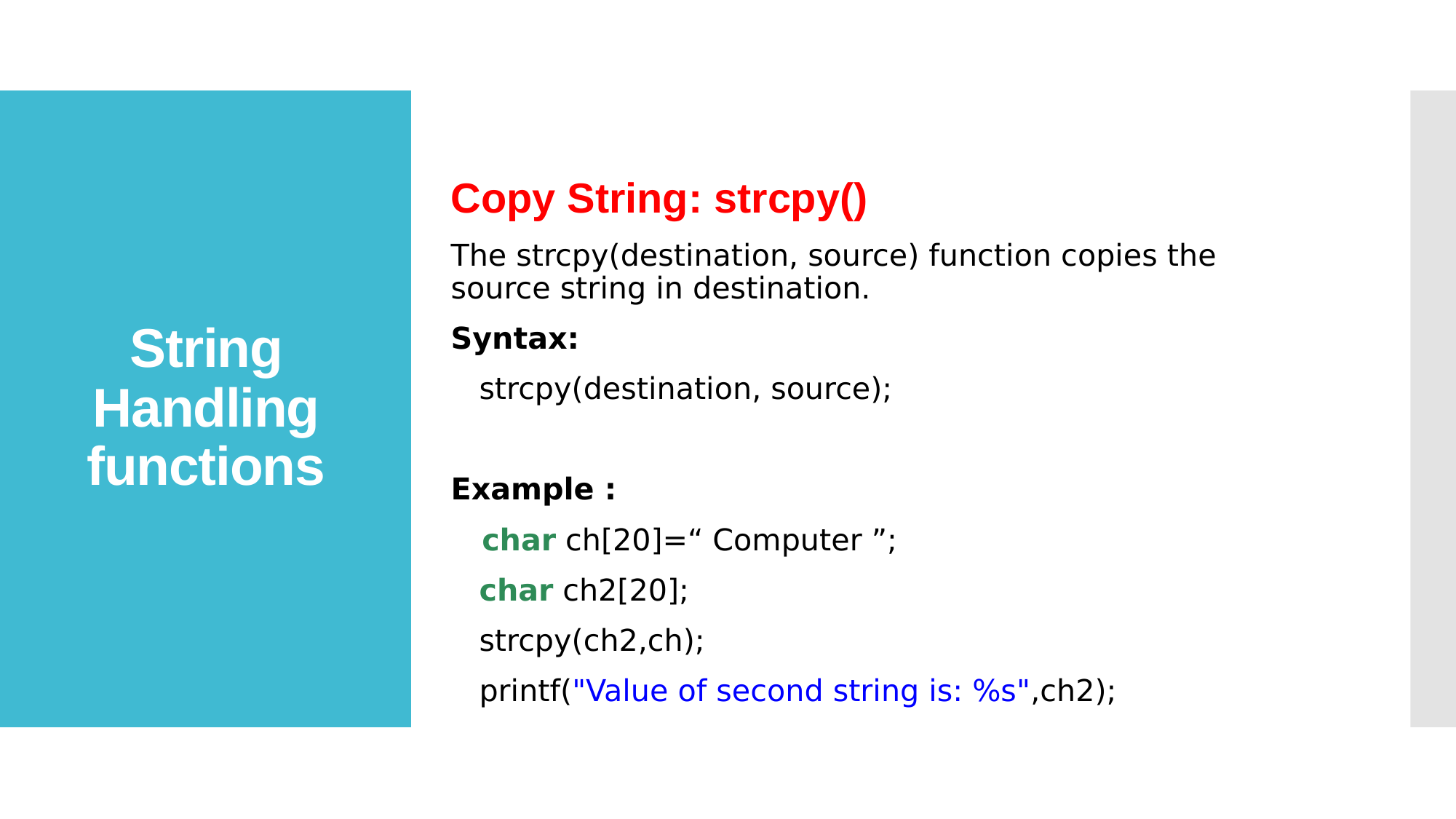

Copy String: strcpy()
The strcpy(destination, source) function copies the source string in destination.
Syntax:
   strcpy(destination, source);

Example :
   char ch[20]=“ Computer ”;
   char ch2[20];
   strcpy(ch2,ch);
   printf("Value of second string is: %s",ch2);

# String Handling functions